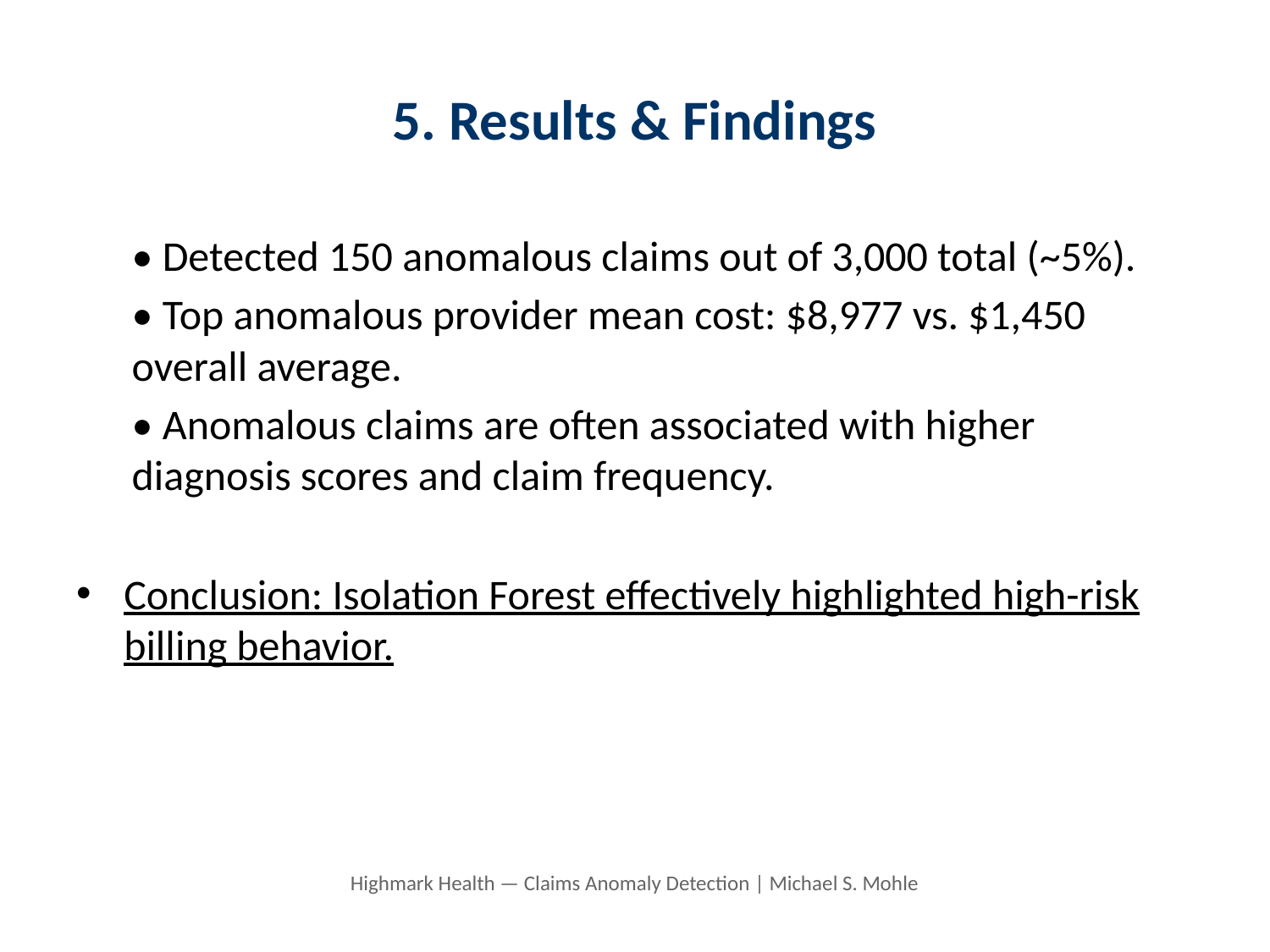

# 5. Results & Findings
• Detected 150 anomalous claims out of 3,000 total (~5%).
• Top anomalous provider mean cost: $8,977 vs. $1,450 overall average.
• Anomalous claims are often associated with higher diagnosis scores and claim frequency.

Conclusion: Isolation Forest effectively highlighted high-risk billing behavior.
Highmark Health — Claims Anomaly Detection | Michael S. Mohle